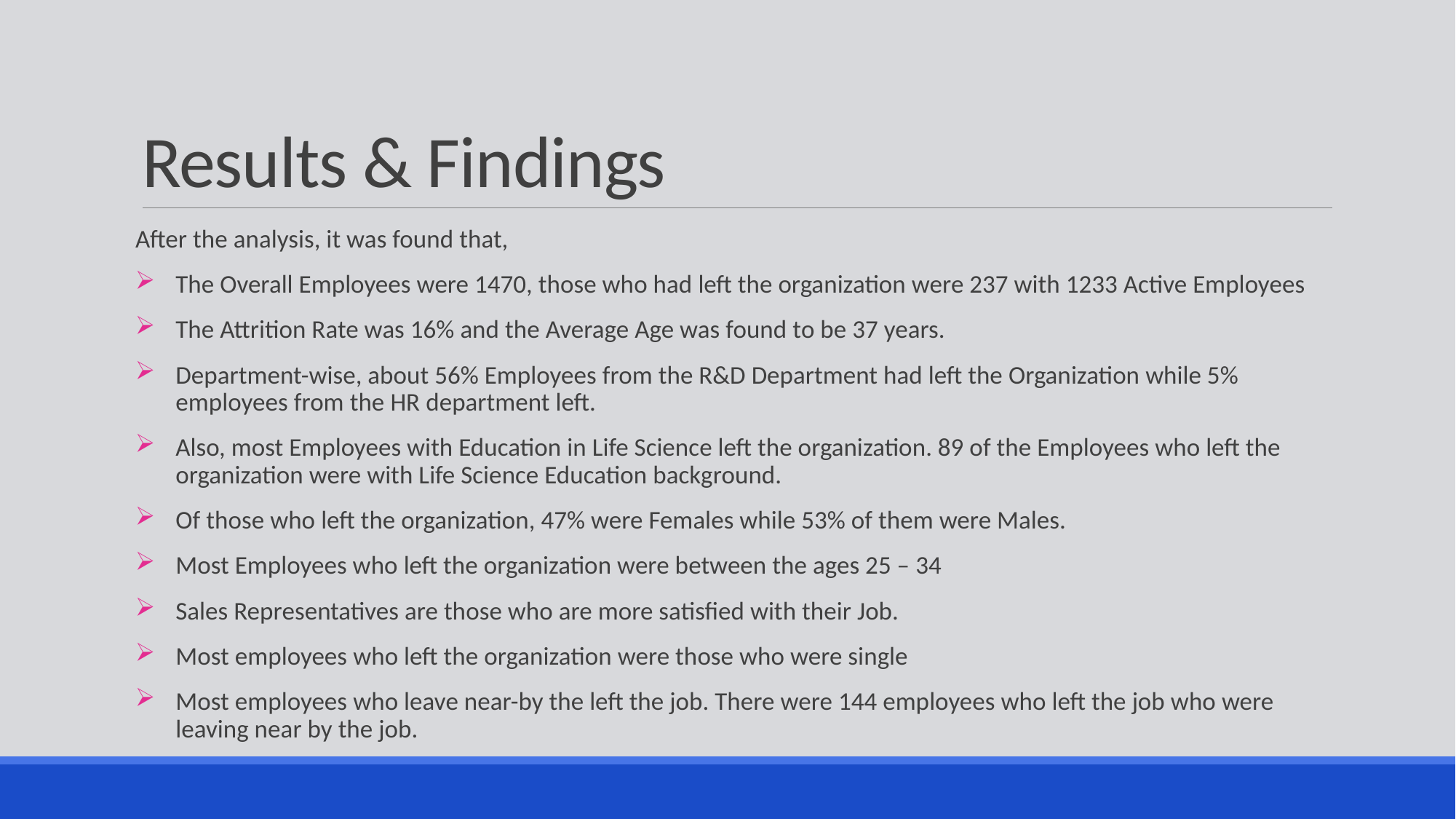

# Results & Findings
After the analysis, it was found that,
The Overall Employees were 1470, those who had left the organization were 237 with 1233 Active Employees
The Attrition Rate was 16% and the Average Age was found to be 37 years.
Department-wise, about 56% Employees from the R&D Department had left the Organization while 5% employees from the HR department left.
Also, most Employees with Education in Life Science left the organization. 89 of the Employees who left the organization were with Life Science Education background.
Of those who left the organization, 47% were Females while 53% of them were Males.
Most Employees who left the organization were between the ages 25 – 34
Sales Representatives are those who are more satisfied with their Job.
Most employees who left the organization were those who were single
Most employees who leave near-by the left the job. There were 144 employees who left the job who were leaving near by the job.